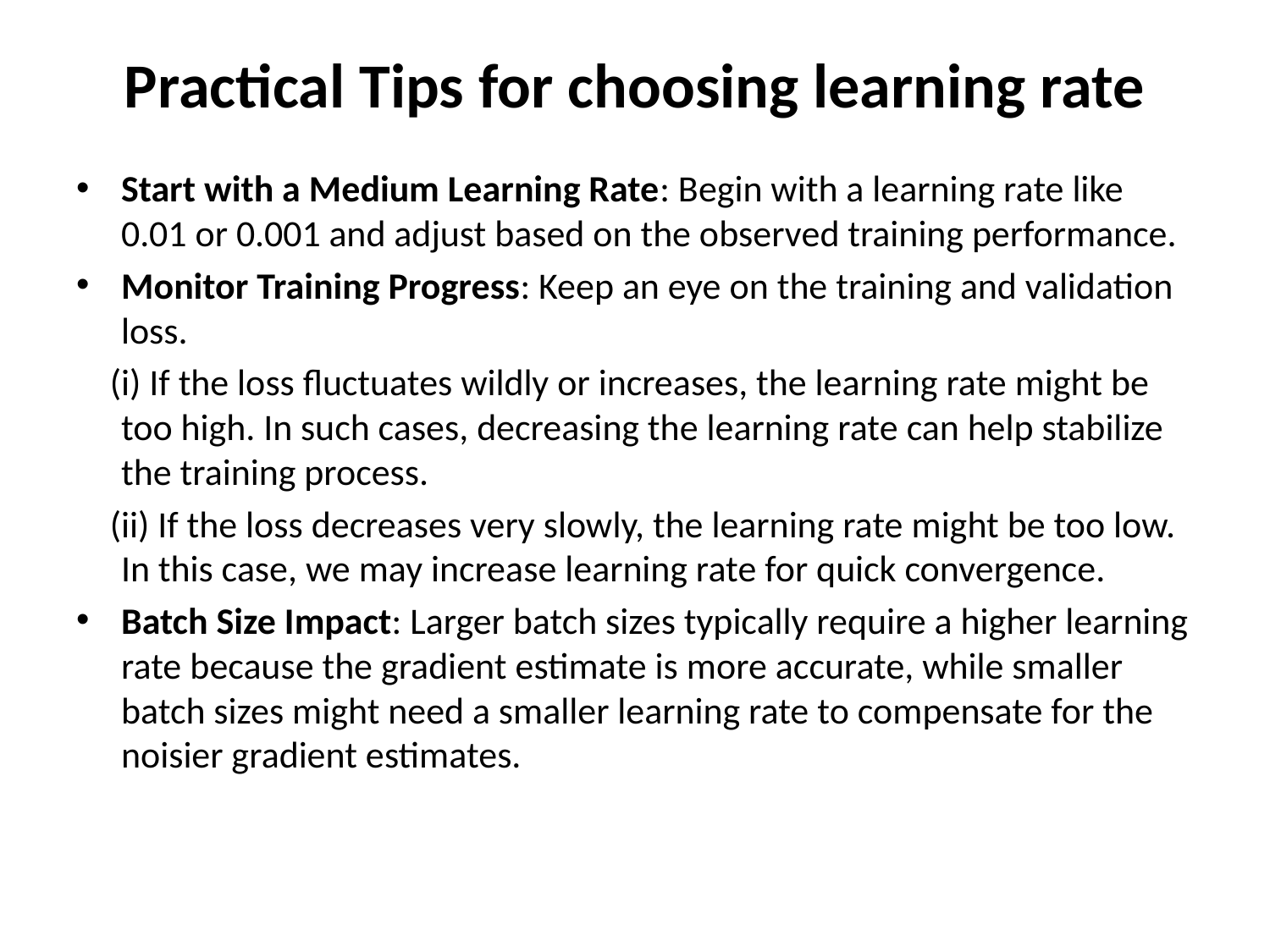

# Practical Tips for choosing learning rate
Start with a Medium Learning Rate: Begin with a learning rate like 0.01 or 0.001 and adjust based on the observed training performance.
Monitor Training Progress: Keep an eye on the training and validation loss.
    (i) If the loss fluctuates wildly or increases, the learning rate might be too high. In such cases, decreasing the learning rate can help stabilize the training process.
    (ii) If the loss decreases very slowly, the learning rate might be too low. In this case, we may increase learning rate for quick convergence.
Batch Size Impact: Larger batch sizes typically require a higher learning rate because the gradient estimate is more accurate, while smaller batch sizes might need a smaller learning rate to compensate for the noisier gradient estimates.